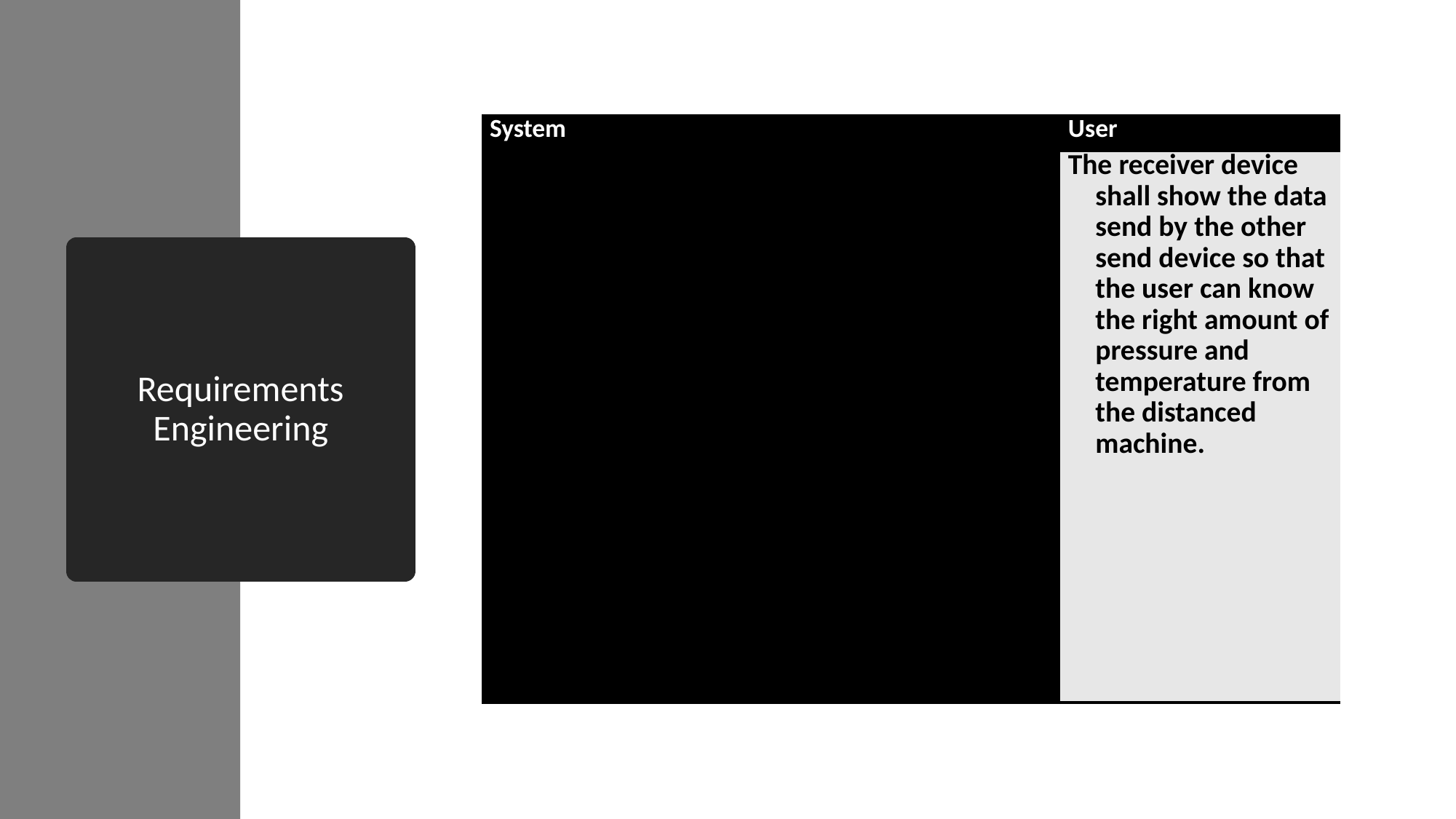

| System | User |
| --- | --- |
| The machine will generate the data The send device will retrieve the data from the machine and translate as an UDP message Than the send device will address the message(temperature, pressure to the receiver device every period of time. The receiver device will collect the data and detect if connected to the send device. The receiver device will translate the message Than it shall show the message(temperature, pressure ,timestamp). | The receiver device shall show the data send by the other send device so that the user can know the right amount of pressure and temperature from the distanced machine. |
# Requirements Engineering